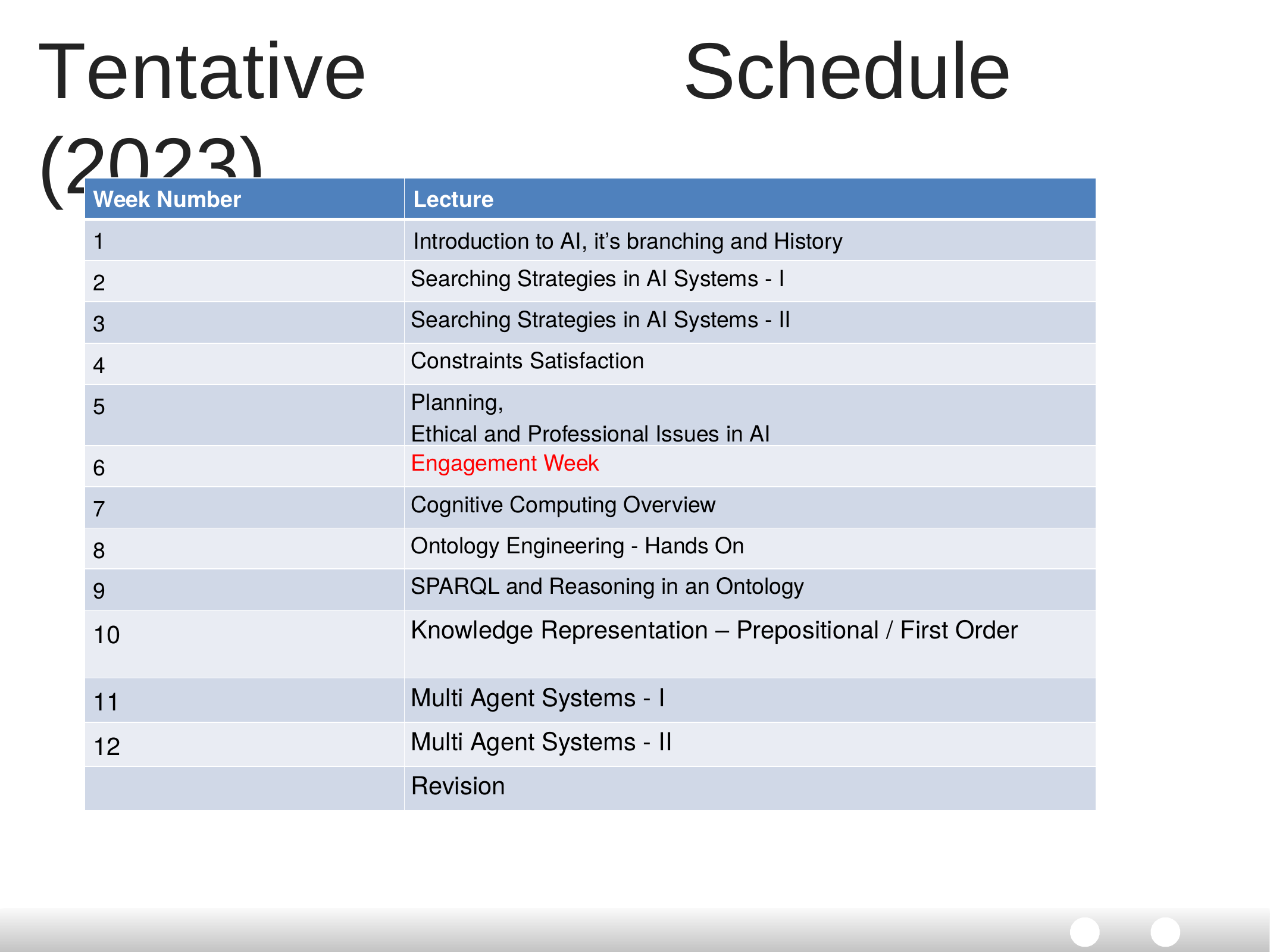

# Tentative	Schedule	(2023)
| Week Number | Lecture |
| --- | --- |
| 1 | Introduction to AI, it’s branching and History |
| 2 | Searching Strategies in AI Systems - I |
| 3 | Searching Strategies in AI Systems - II |
| 4 | Constraints Satisfaction |
| 5 | Planning, Ethical and Professional Issues in AI |
| 6 | Engagement Week |
| 7 | Cognitive Computing Overview |
| 8 | Ontology Engineering - Hands On |
| 9 | SPARQL and Reasoning in an Ontology |
| 10 | Knowledge Representation – Prepositional / First Order |
| 11 | Multi Agent Systems - I |
| 12 | Multi Agent Systems - II |
|  | Revision |